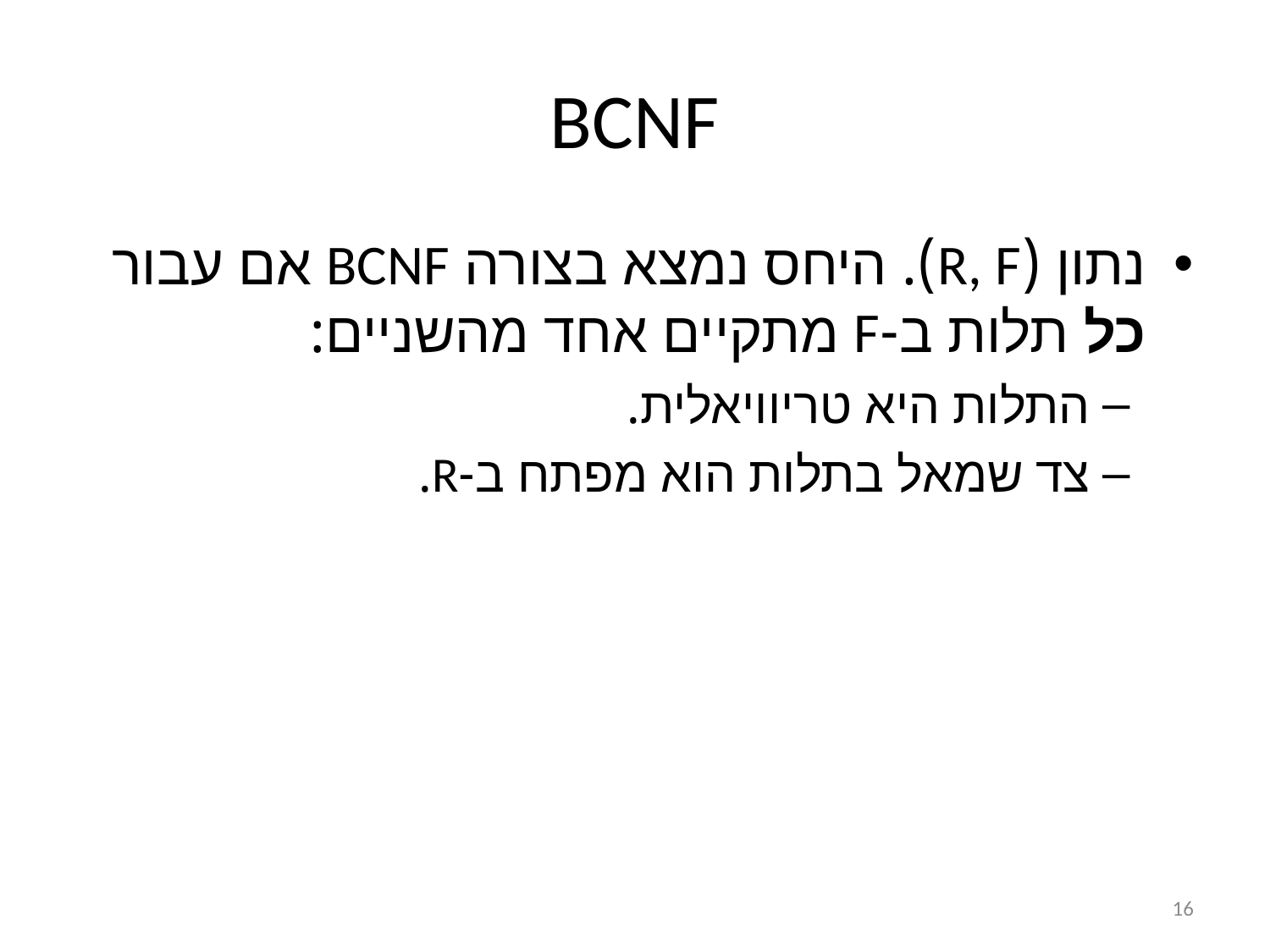

# BCNF
נתון (R, F). היחס נמצא בצורה BCNF אם עבור כל תלות ב-F מתקיים אחד מהשניים:
התלות היא טריוויאלית.
צד שמאל בתלות הוא מפתח ב-R.
16